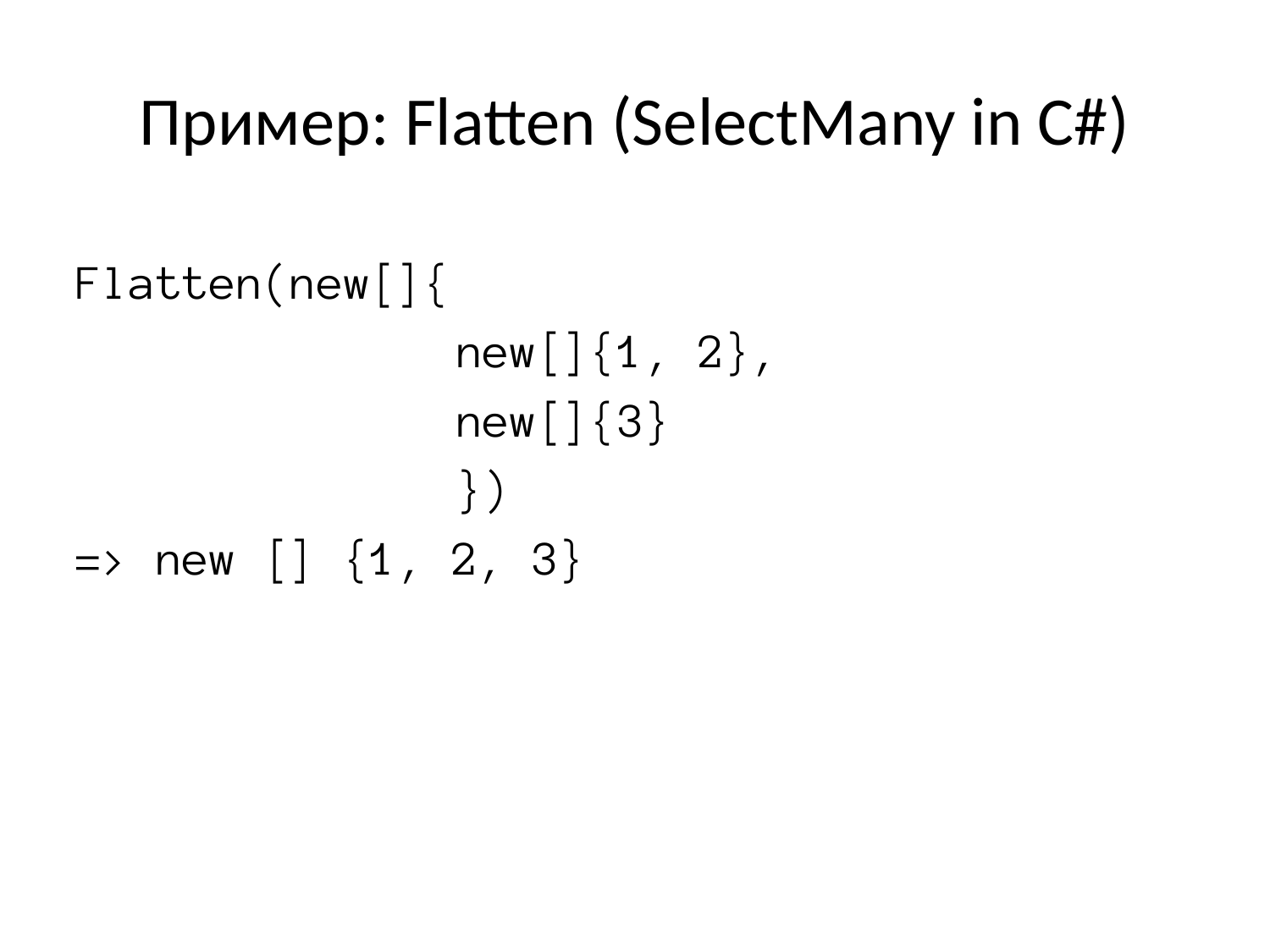

# Пример: Flatten (SelectMany in C#)
Flatten(new[]{
			new[]{1, 2},
			new[]{3}
			})
=> new [] {1, 2, 3}